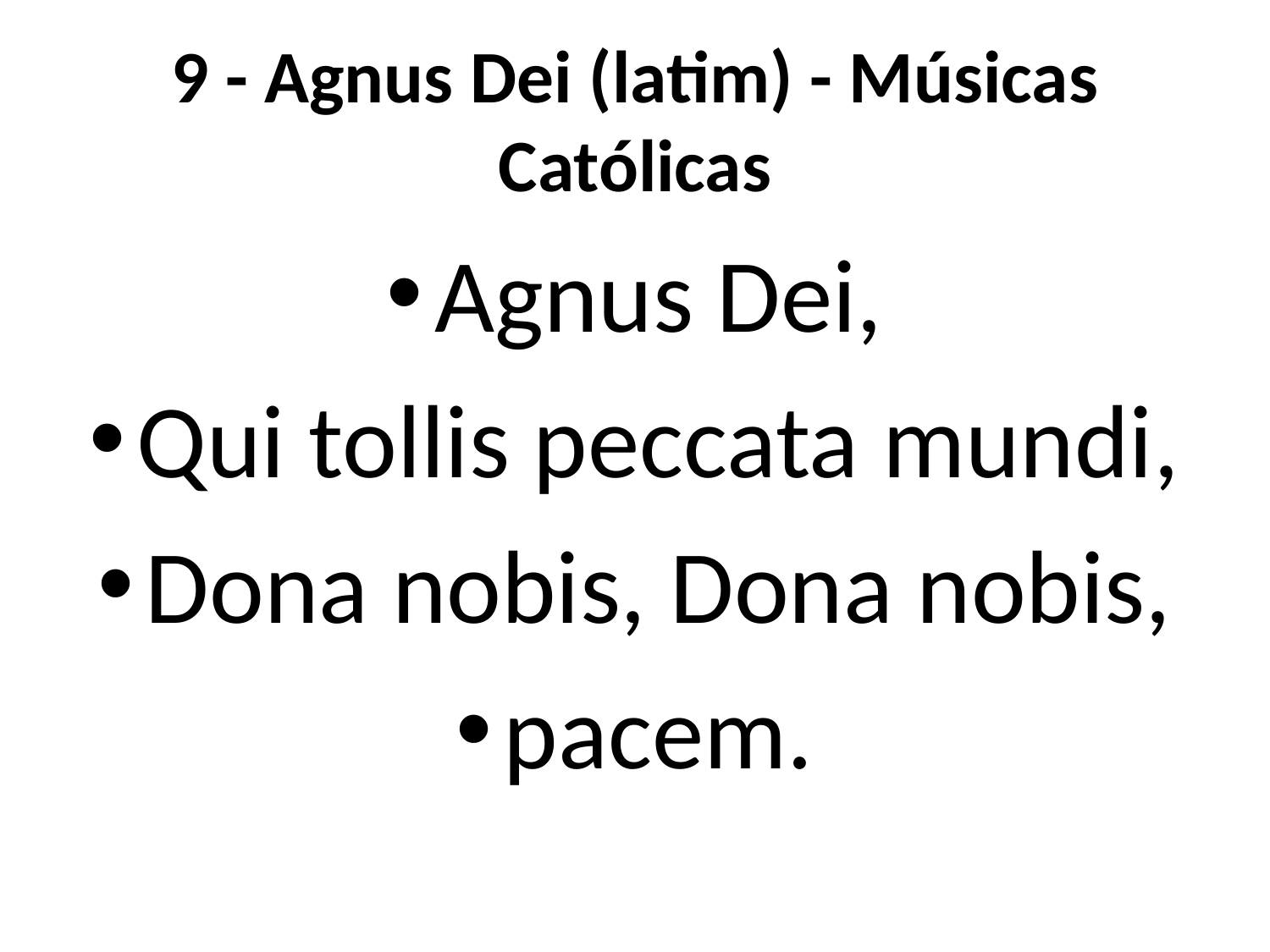

# 9 - Agnus Dei (latim) - Músicas Católicas
Agnus Dei,
Qui tollis peccata mundi,
Dona nobis, Dona nobis,
pacem.